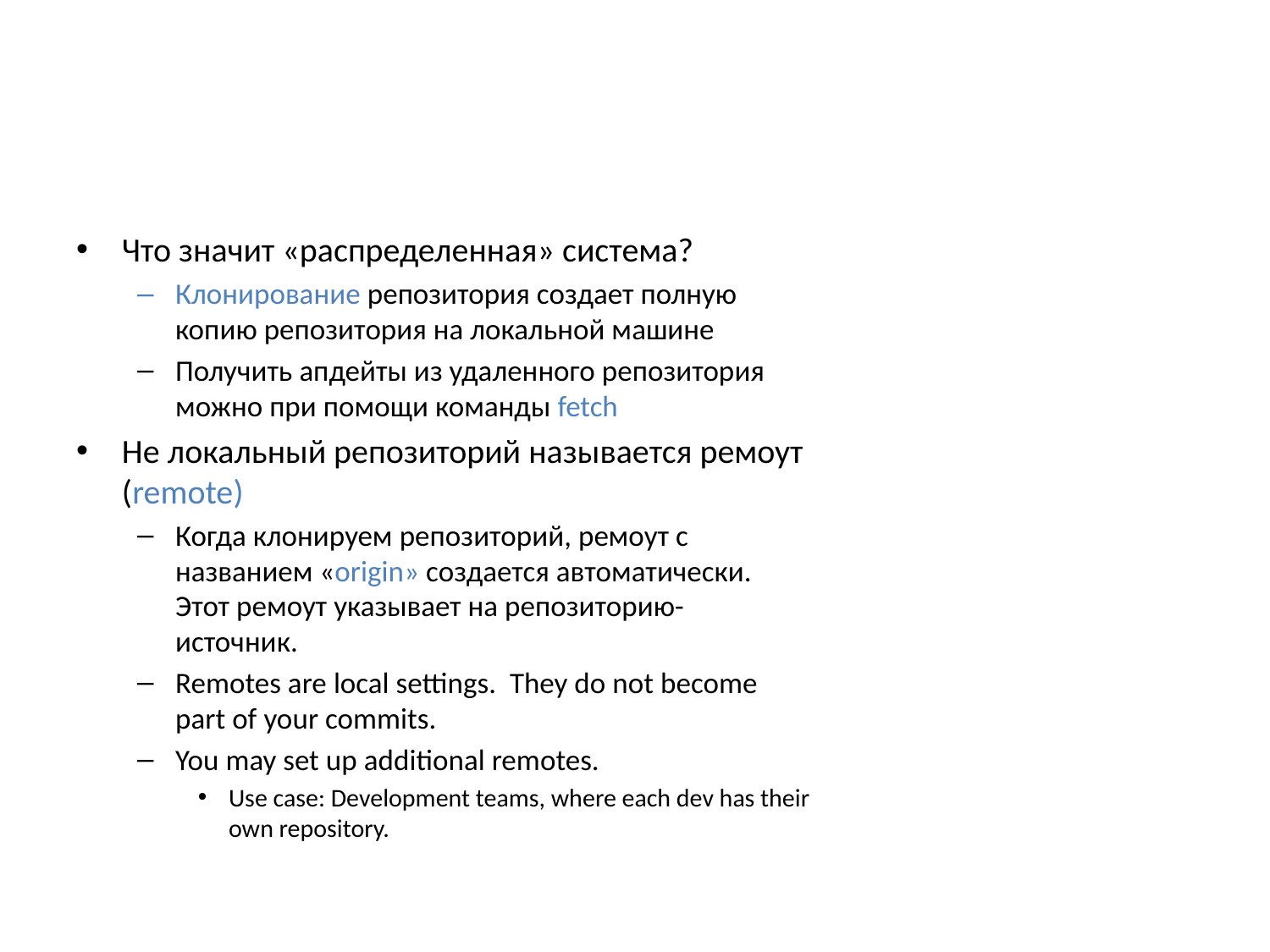

#
Что значит «распределенная» система?
Клонирование репозитория создает полную копию репозитория на локальной машине
Получить апдейты из удаленного репозитория можно при помощи команды fetch
Не локальный репозиторий называется ремоут (remote)
Когда клонируем репозиторий, ремоут с названием «origin» создается автоматически. Этот ремоут указывает на репозиторию- источник.
Remotes are local settings.  They do not become part of your commits.
You may set up additional remotes.
Use case: Development teams, where each dev has their own repository.